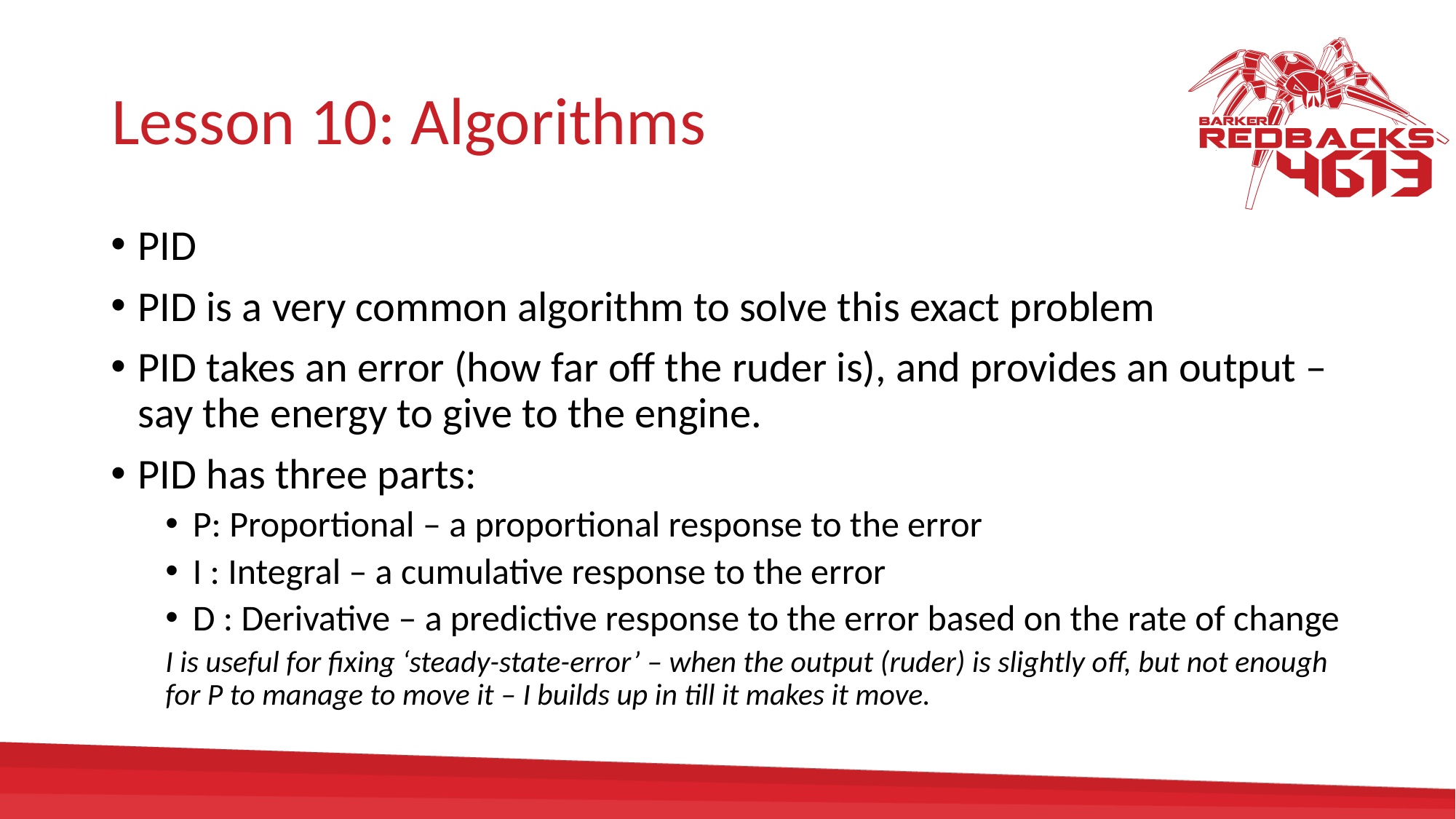

# Lesson 10: Algorithms
PID
PID is a very common algorithm to solve this exact problem
PID takes an error (how far off the ruder is), and provides an output – say the energy to give to the engine.
PID has three parts:
P: Proportional – a proportional response to the error
I : Integral – a cumulative response to the error
D : Derivative – a predictive response to the error based on the rate of change
I is useful for fixing ‘steady-state-error’ – when the output (ruder) is slightly off, but not enough for P to manage to move it – I builds up in till it makes it move.